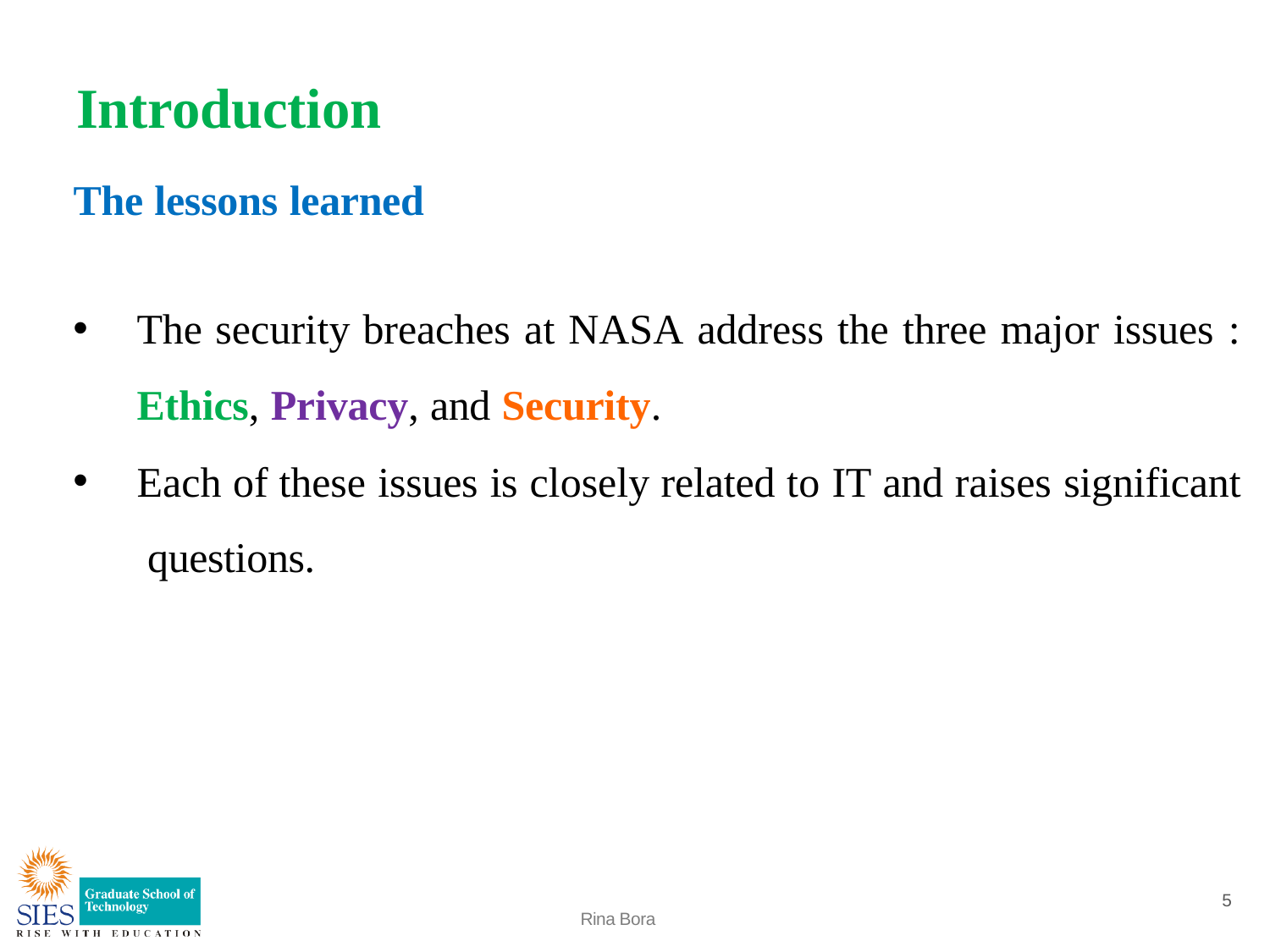

# Introduction
The lessons learned

The security breaches at NASA address the three major issues :
Ethics, Privacy, and Security.
Each of these issues is closely related to IT and raises significant  questions.
5
Rina Bora